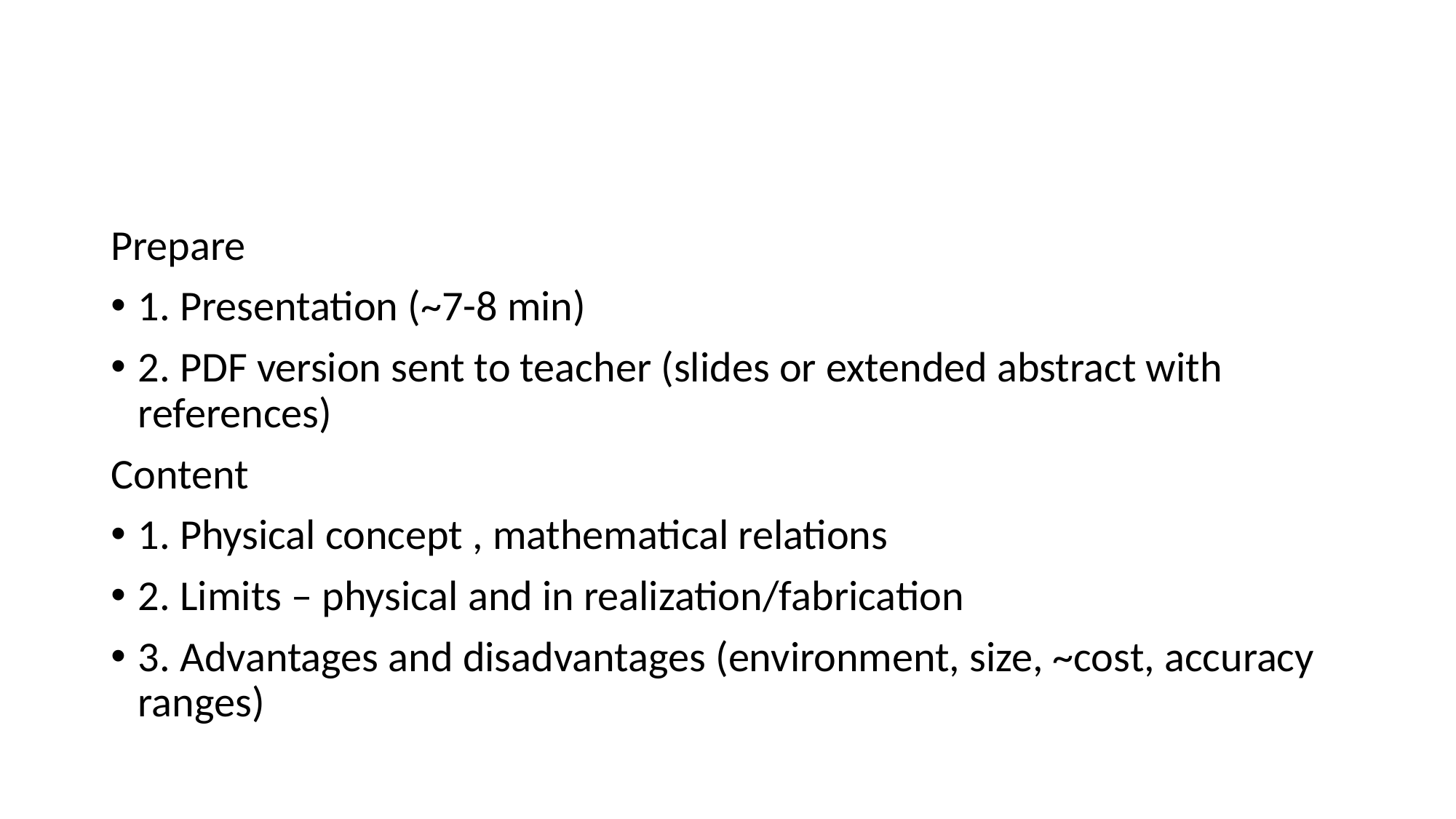

#
Prepare
1. Presentation (~7-8 min)
2. PDF version sent to teacher (slides or extended abstract with references)
Content
1. Physical concept , mathematical relations
2. Limits – physical and in realization/fabrication
3. Advantages and disadvantages (environment, size, ~cost, accuracy ranges)